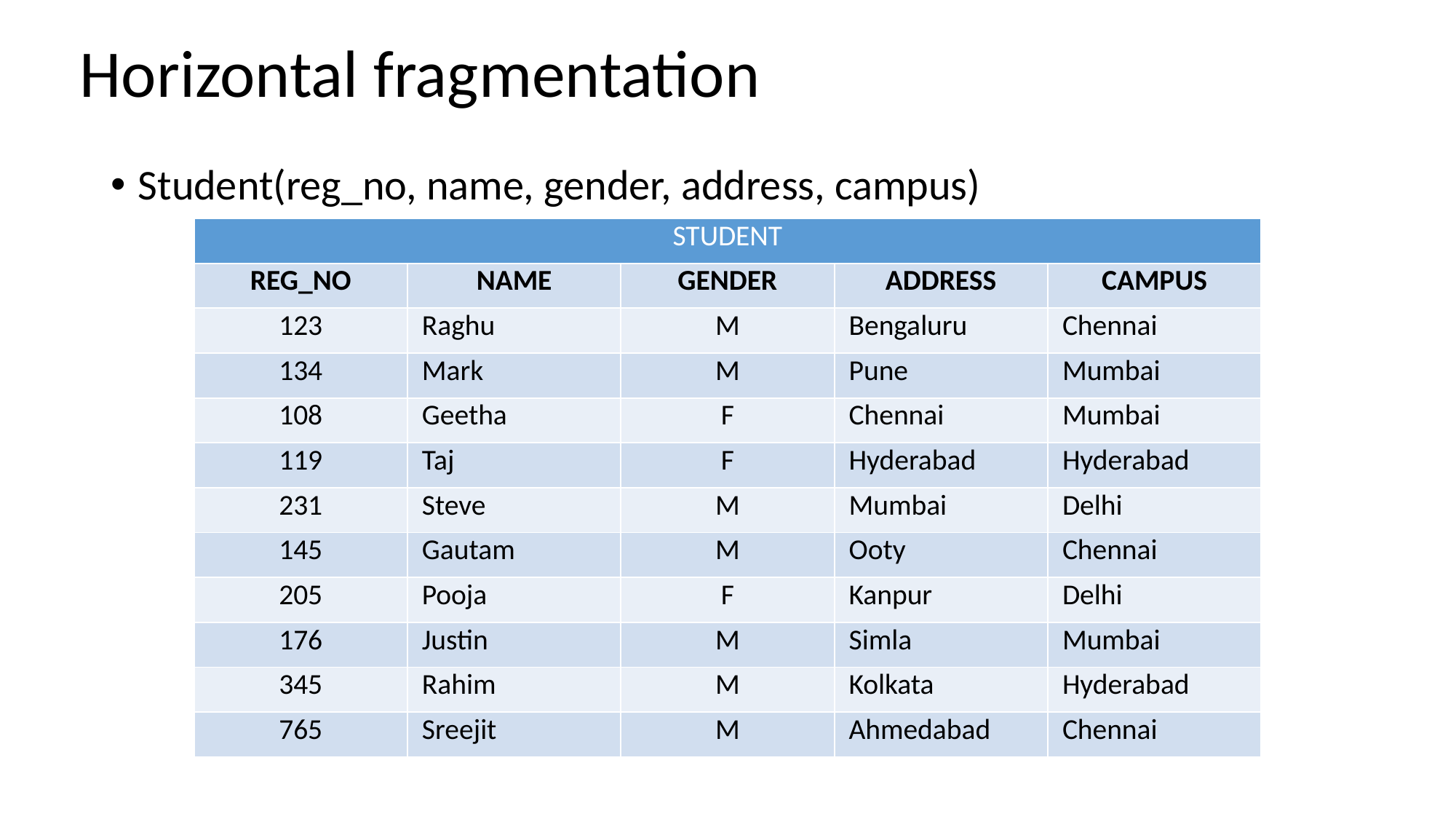

# Horizontal fragmentation
Student(reg_no, name, gender, address, campus)

| STUDENT |  |  |  |  |
| --- | --- | --- | --- | --- |
| REG\_NO | NAME | GENDER | ADDRESS | CAMPUS |
| 123 | Raghu | M | Bengaluru | Chennai |
| 134 | Mark | M | Pune | Mumbai |
| 108 | Geetha | F | Chennai | Mumbai |
| 119 | Taj | F | Hyderabad | Hyderabad |
| 231 | Steve | M | Mumbai | Delhi |
| 145 | Gautam | M | Ooty | Chennai |
| 205 | Pooja | F | Kanpur | Delhi |
| 176 | Justin | M | Simla | Mumbai |
| 345 | Rahim | M | Kolkata | Hyderabad |
| 765 | Sreejit | M | Ahmedabad | Chennai |